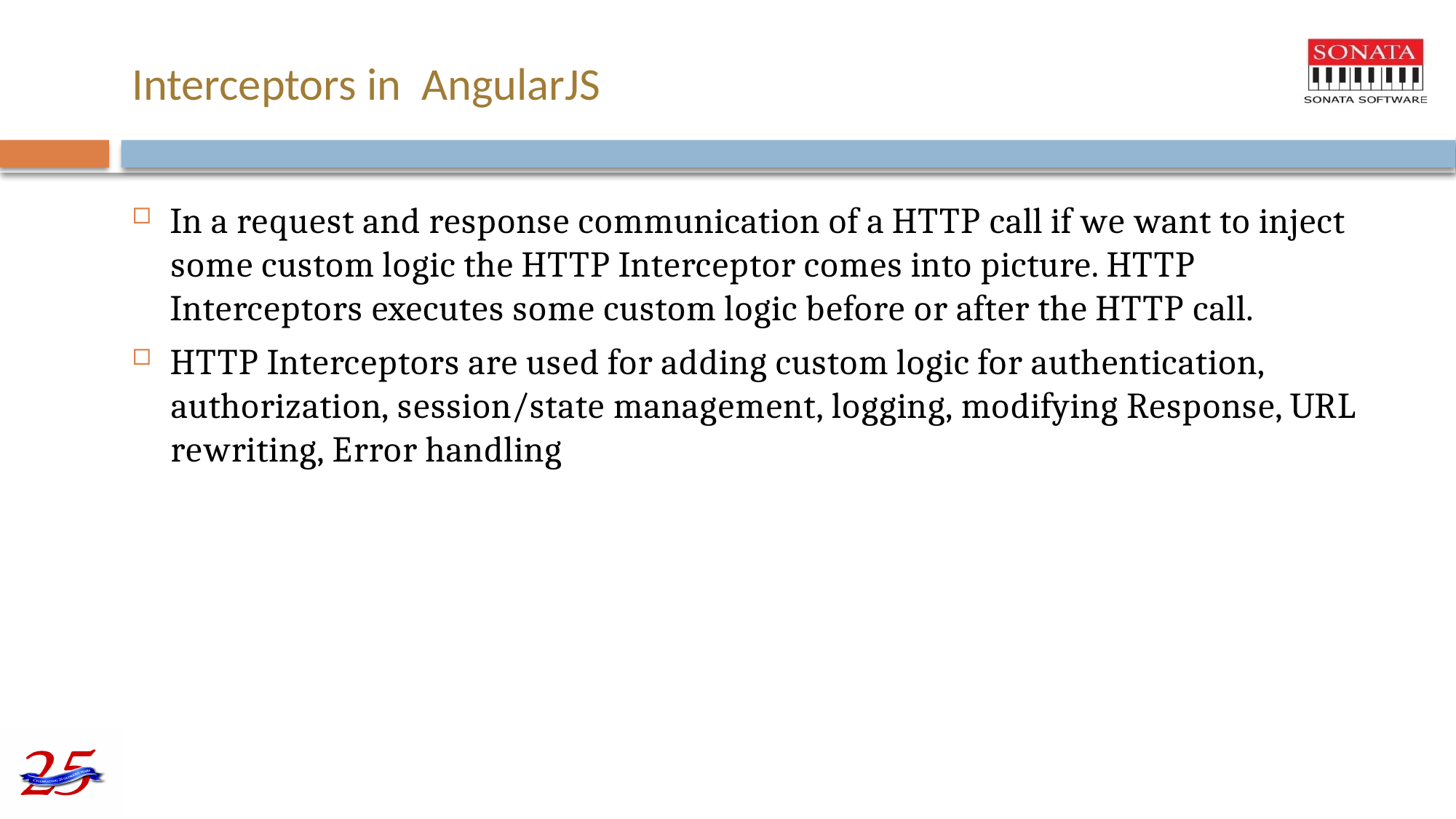

# Interceptors in  AngularJS
In a request and response communication of a HTTP call if we want to inject some custom logic the HTTP Interceptor comes into picture. HTTP Interceptors executes some custom logic before or after the HTTP call.
HTTP Interceptors are used for adding custom logic for authentication, authorization, session/state management, logging, modifying Response, URL rewriting, Error handling